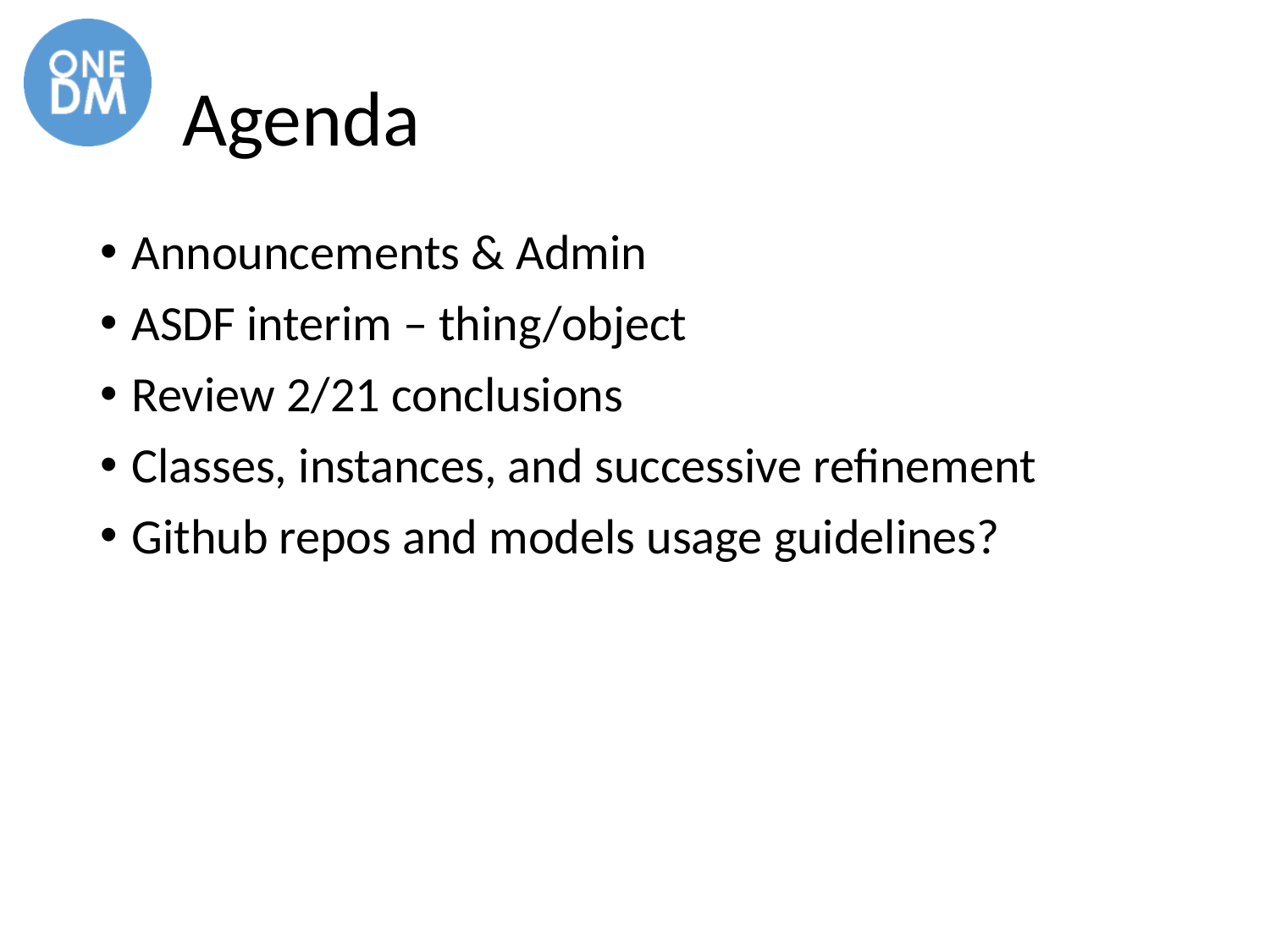

# Agenda
Announcements & Admin
ASDF interim – thing/object
Review 2/21 conclusions
Classes, instances, and successive refinement
Github repos and models usage guidelines?